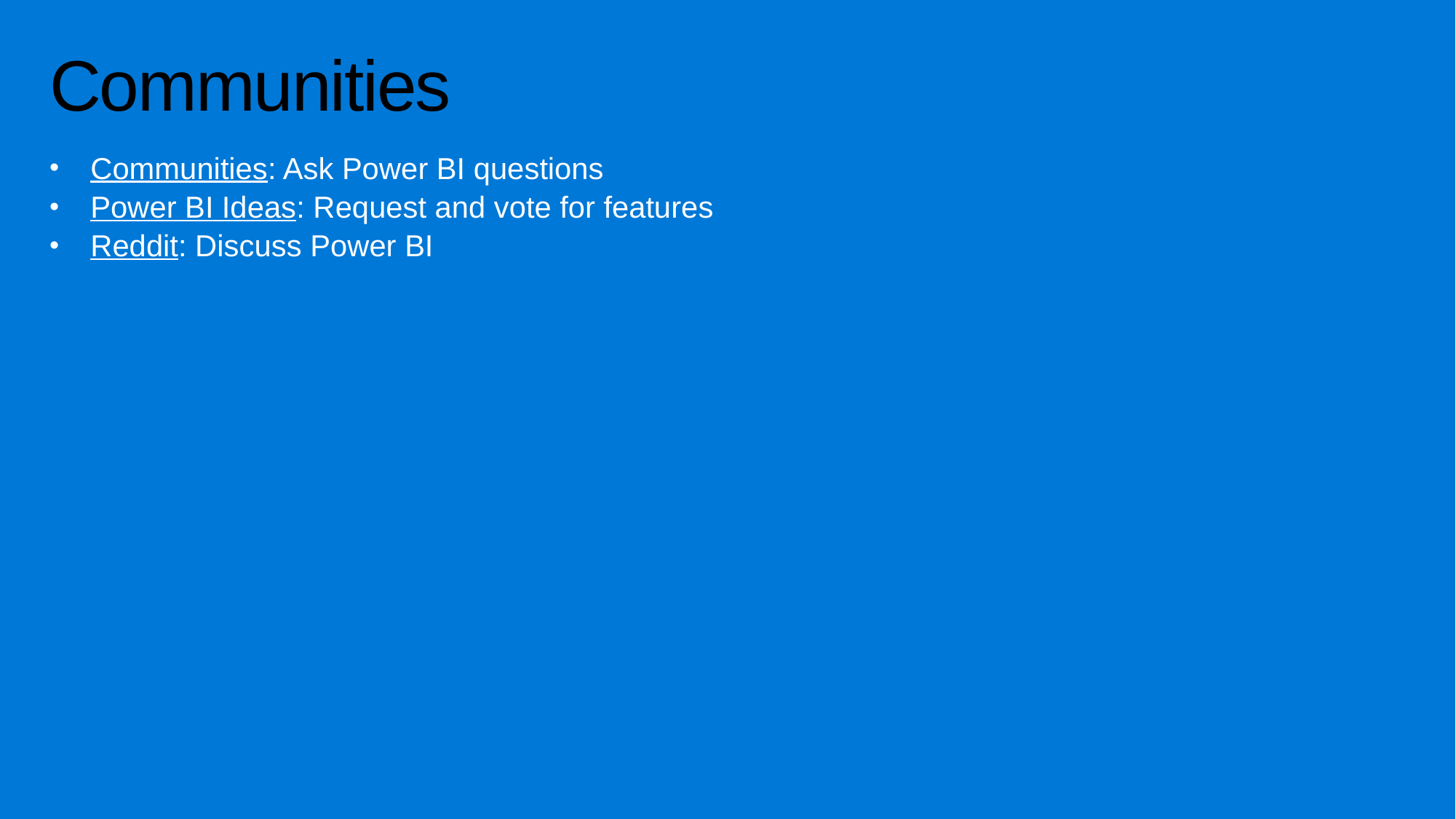

# Communities
Communities: Ask Power BI questions
Power BI Ideas: Request and vote for features
Reddit: Discuss Power BI